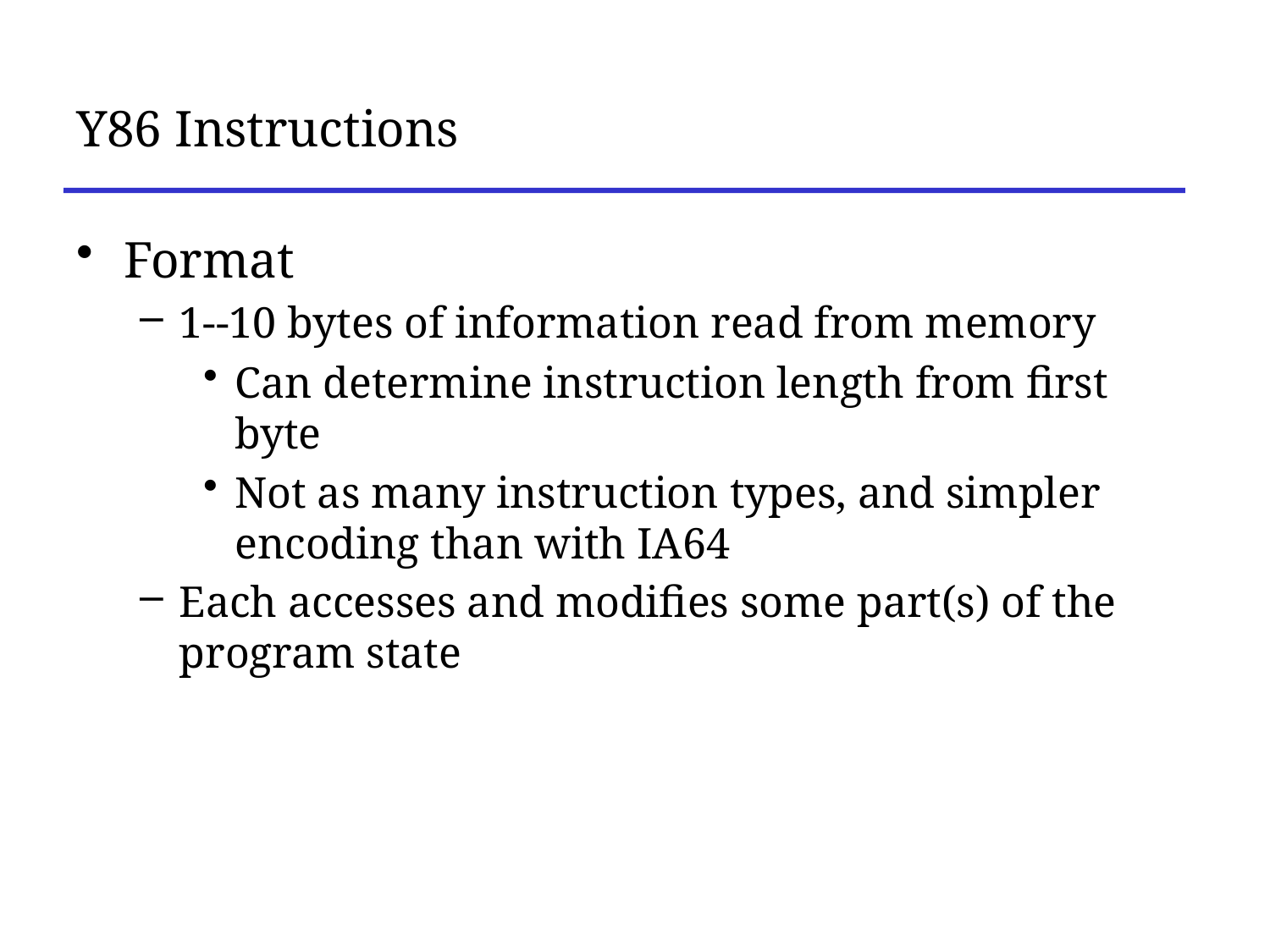

# Y86 Instructions
Format
1--10 bytes of information read from memory
Can determine instruction length from first byte
Not as many instruction types, and simpler encoding than with IA64
Each accesses and modifies some part(s) of the program state